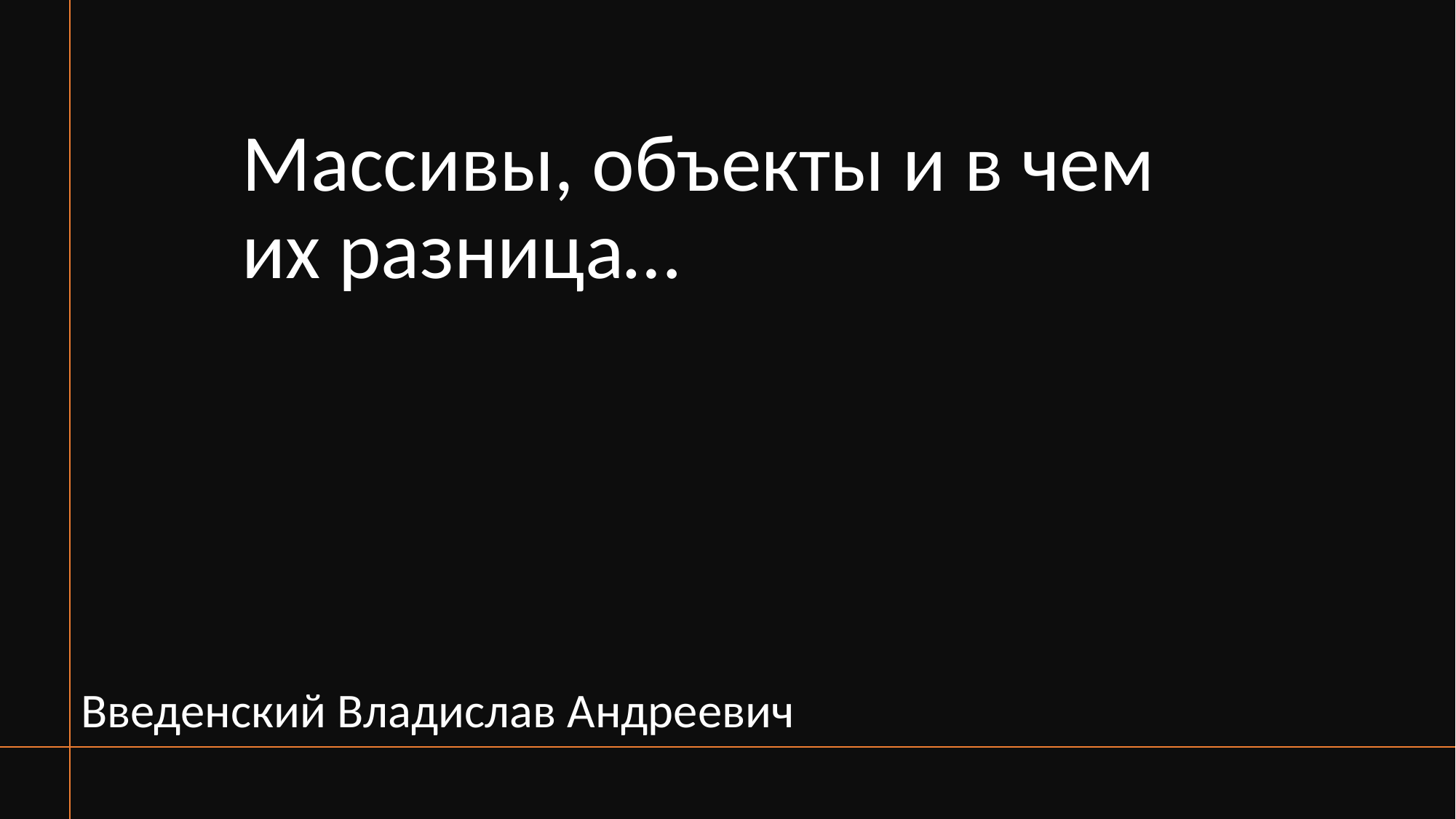

# Массивы, объекты и в чем их разница…

Введенский Владислав Андреевич